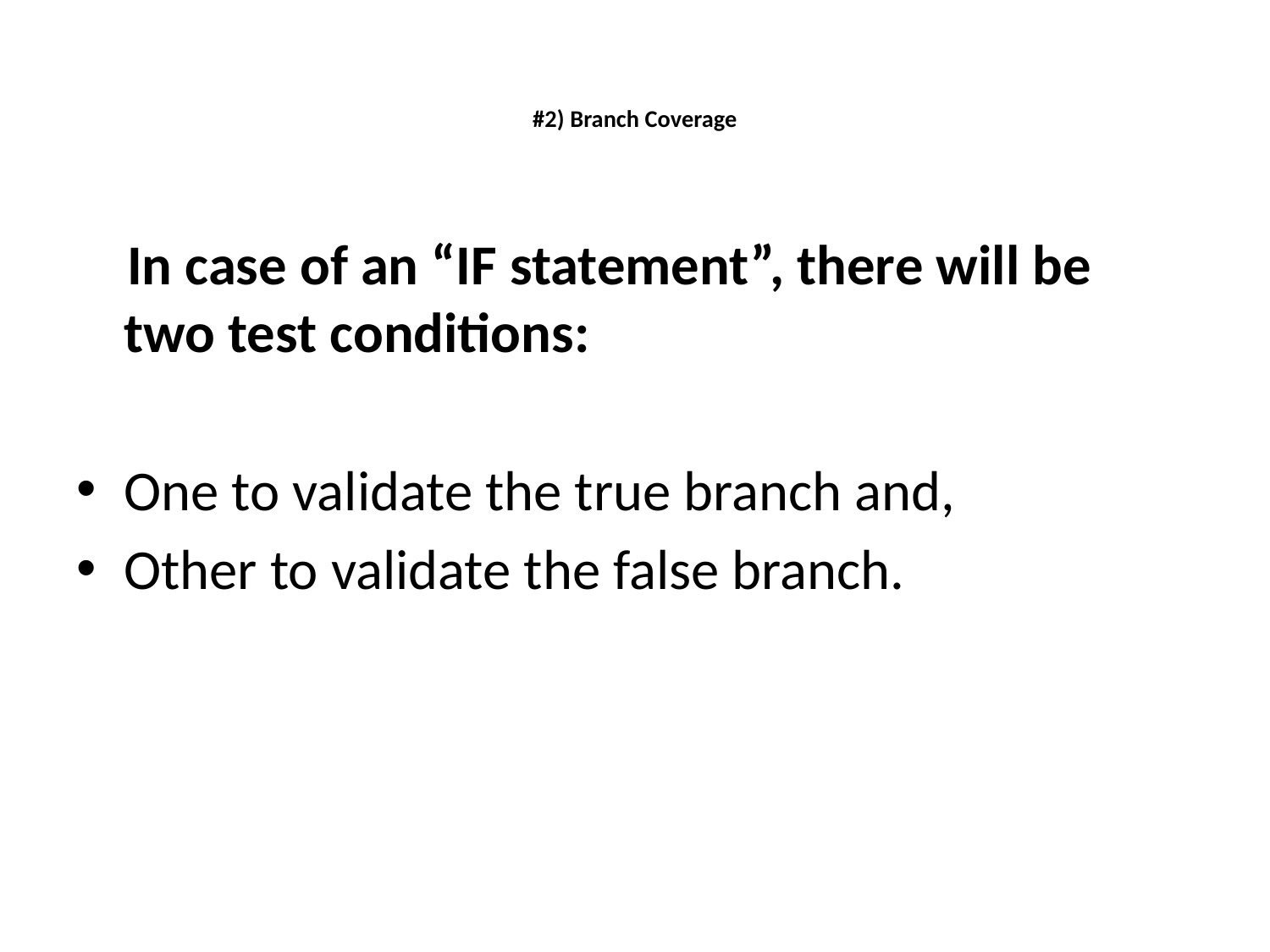

# #2) Branch Coverage
    In case of an “IF statement”, there will be two test conditions:

One to validate the true branch and,
Other to validate the false branch.